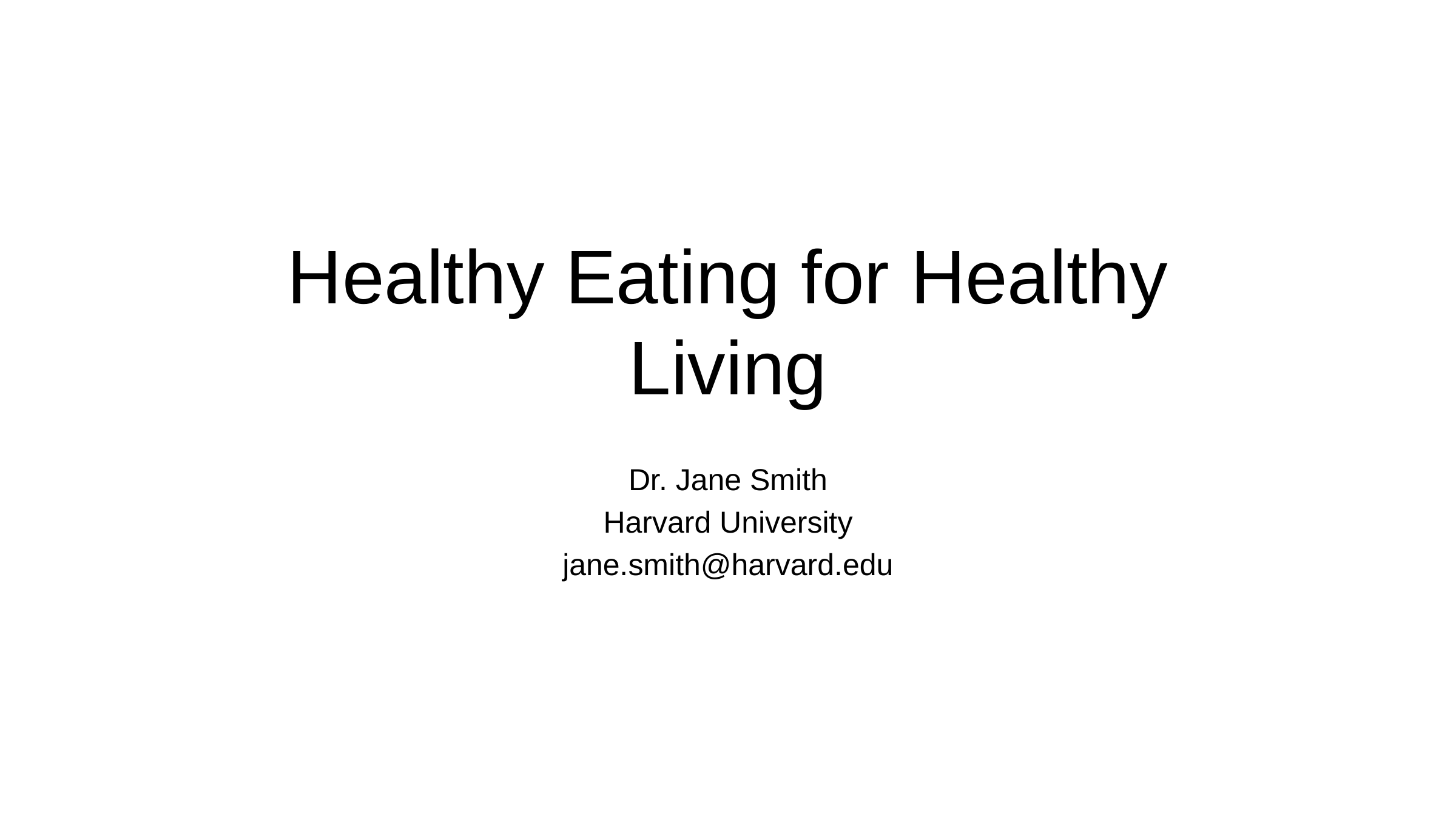

# Healthy Eating for Healthy Living
Dr. Jane Smith
Harvard University
jane.smith@harvard.edu